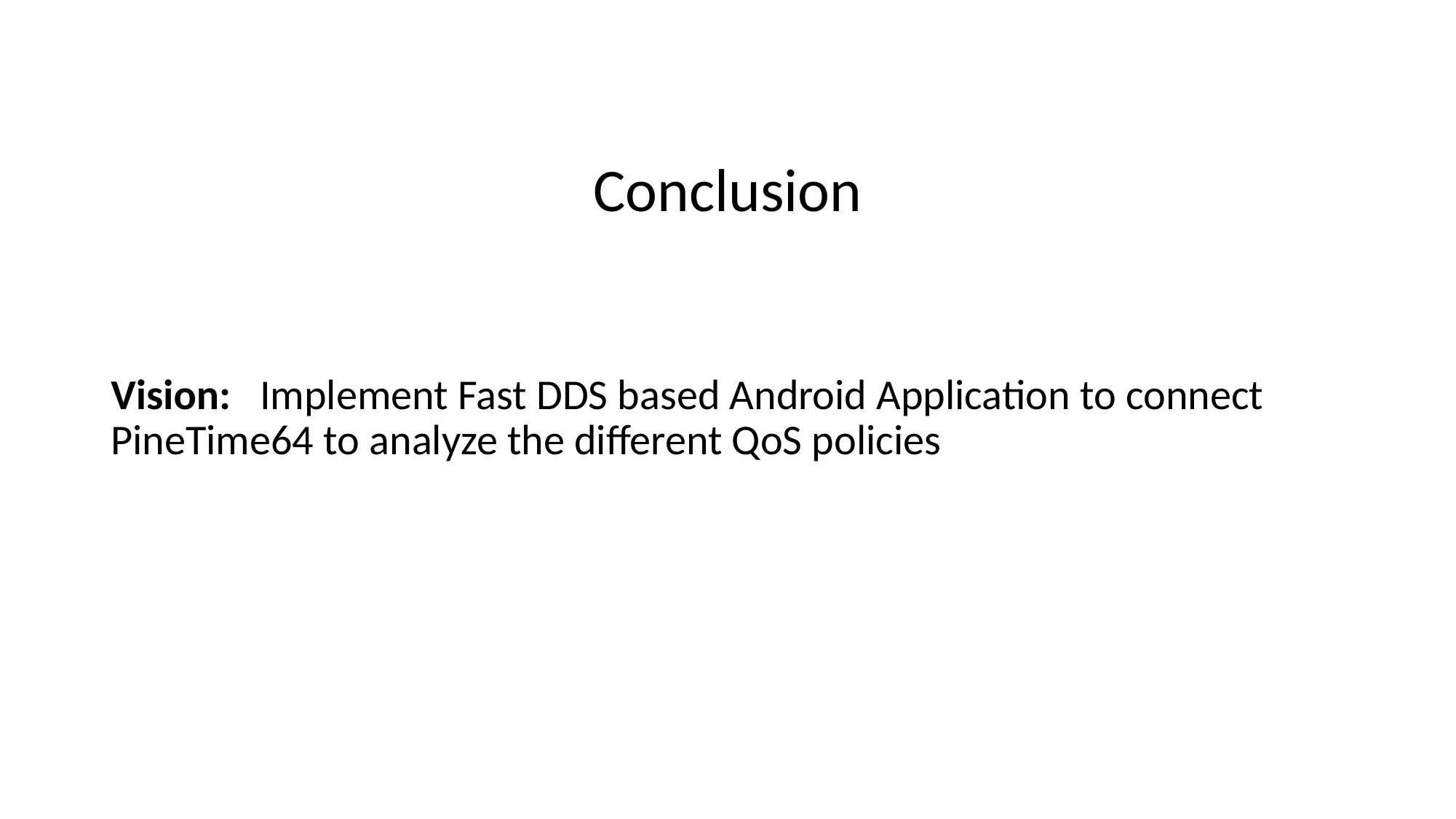

# Conclusion

Vision:   Implement Fast DDS based Android Application to connect PineTime64 to analyze the different QoS policies